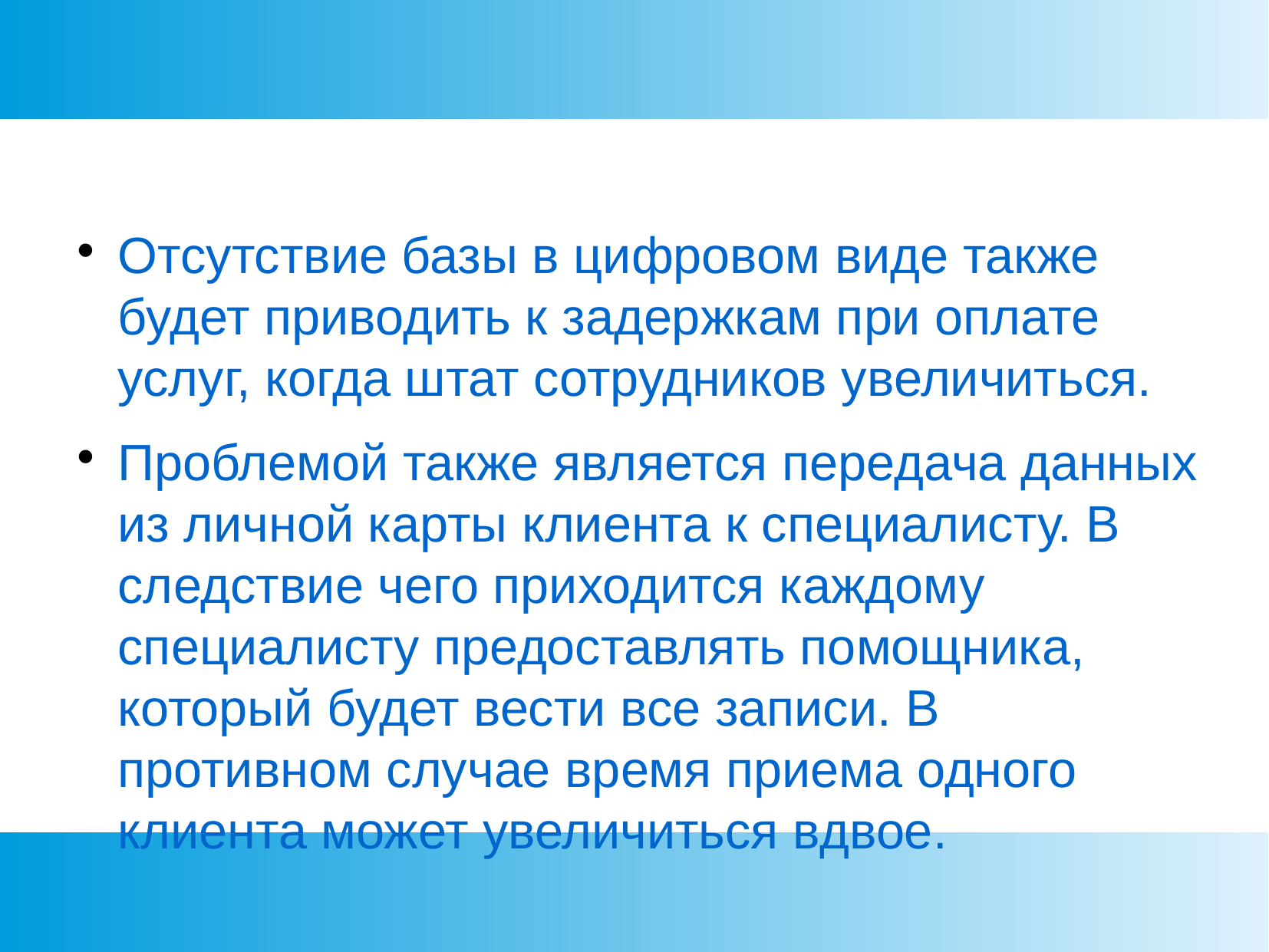

Отсутствие базы в цифровом виде также будет приводить к задержкам при оплате услуг, когда штат сотрудников увеличиться.
Проблемой также является передача данных из личной карты клиента к специалисту. В следствие чего приходится каждому специалисту предоставлять помощника, который будет вести все записи. В противном случае время приема одного клиента может увеличиться вдвое.